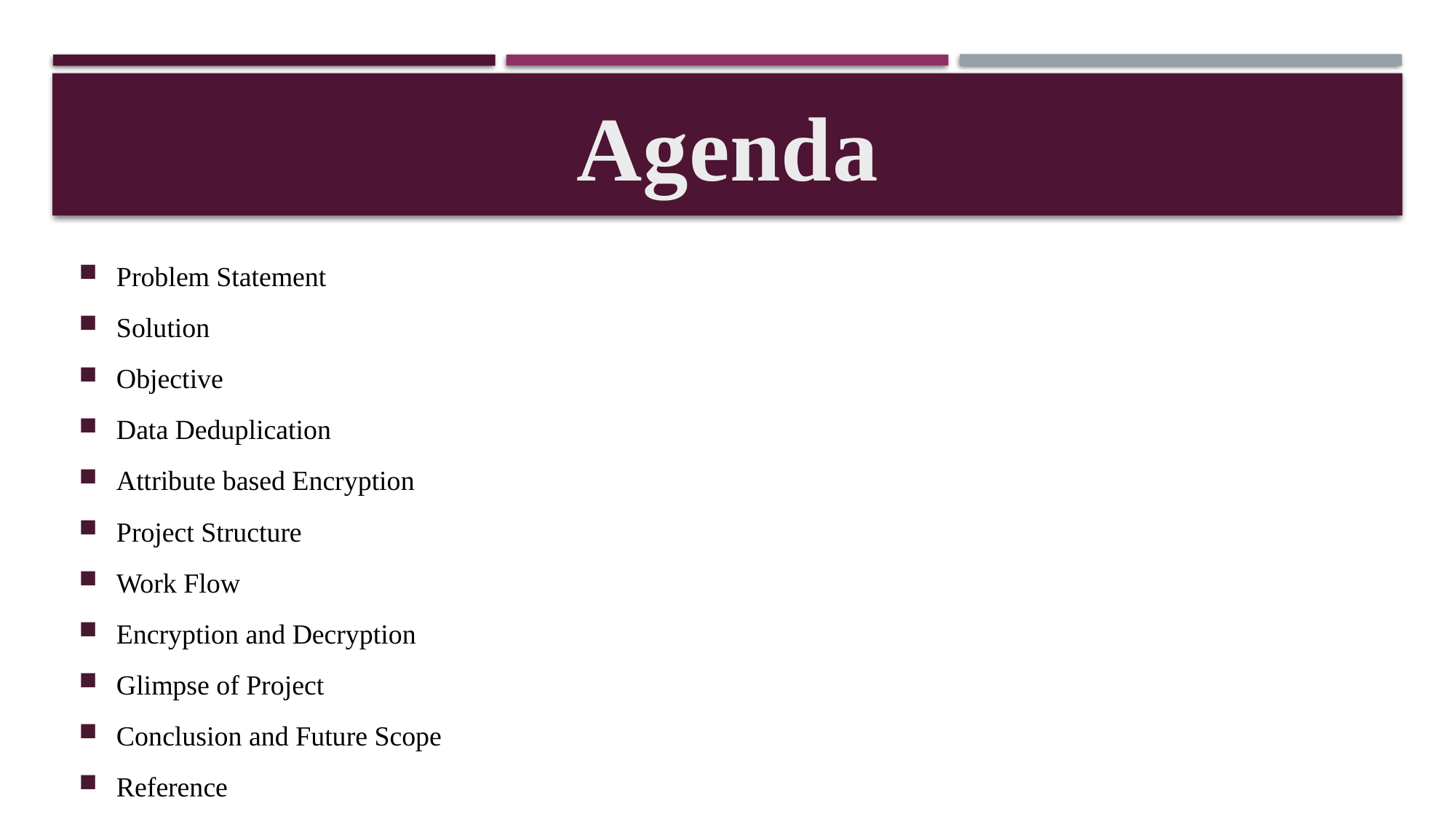

# Agenda
Problem Statement
Solution
Objective
Data Deduplication
Attribute based Encryption
Project Structure
Work Flow
Encryption and Decryption
Glimpse of Project
Conclusion and Future Scope
Reference